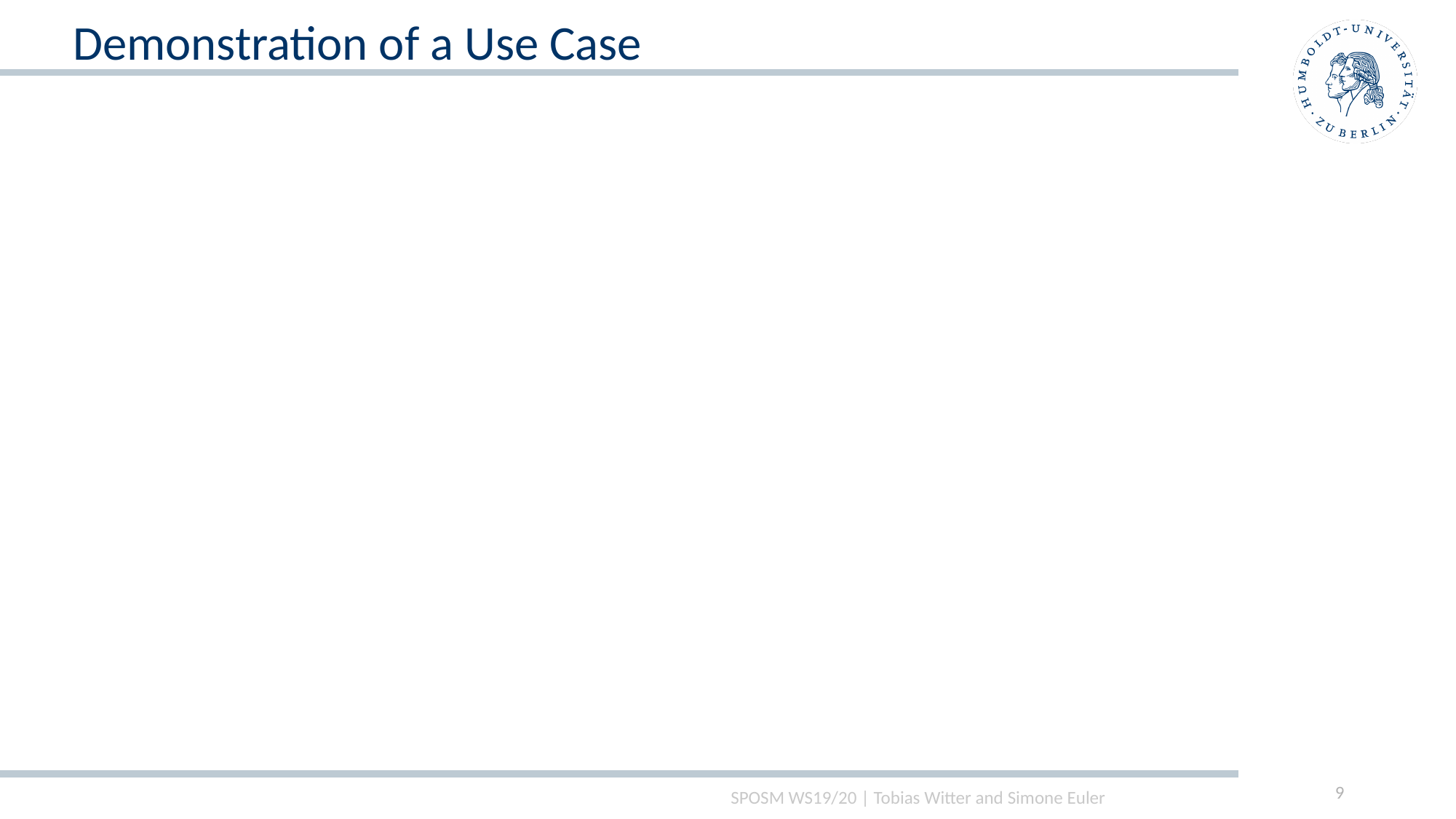

Demonstration of a Use Case

9
SPOSM WS19/20 | Tobias Witter and Simone Euler